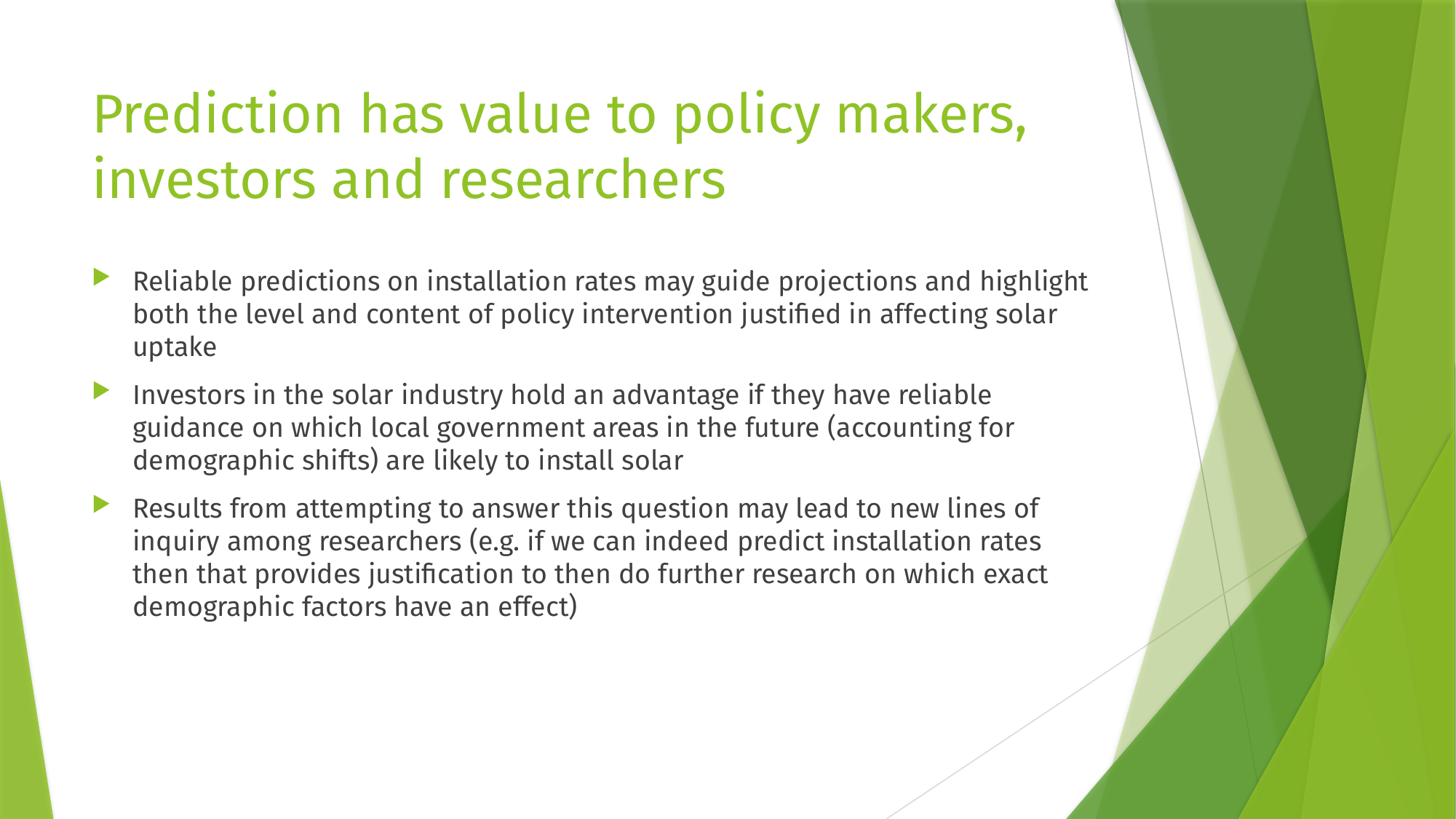

# Prediction has value to policy makers, investors and researchers
Reliable predictions on installation rates may guide projections and highlight both the level and content of policy intervention justified in affecting solar uptake
Investors in the solar industry hold an advantage if they have reliable guidance on which local government areas in the future (accounting for demographic shifts) are likely to install solar
Results from attempting to answer this question may lead to new lines of inquiry among researchers (e.g. if we can indeed predict installation rates then that provides justification to then do further research on which exact demographic factors have an effect)